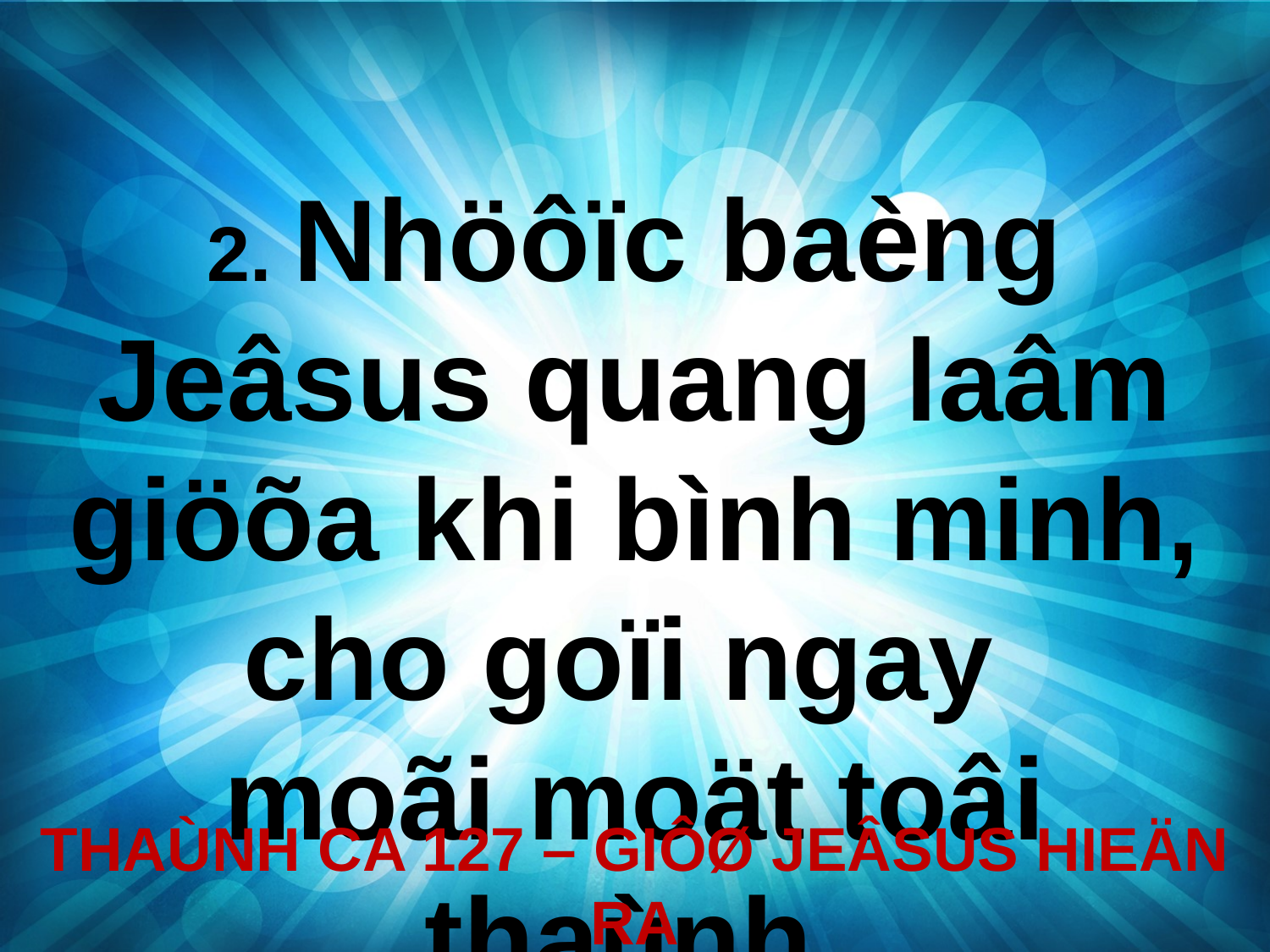

2. Nhöôïc baèng Jeâsus quang laâm giöõa khi bình minh, cho goïi ngay
moãi moät toâi thaùnh.
THAÙNH CA 127 – GIÔØ JEÂSUS HIEÄN RA